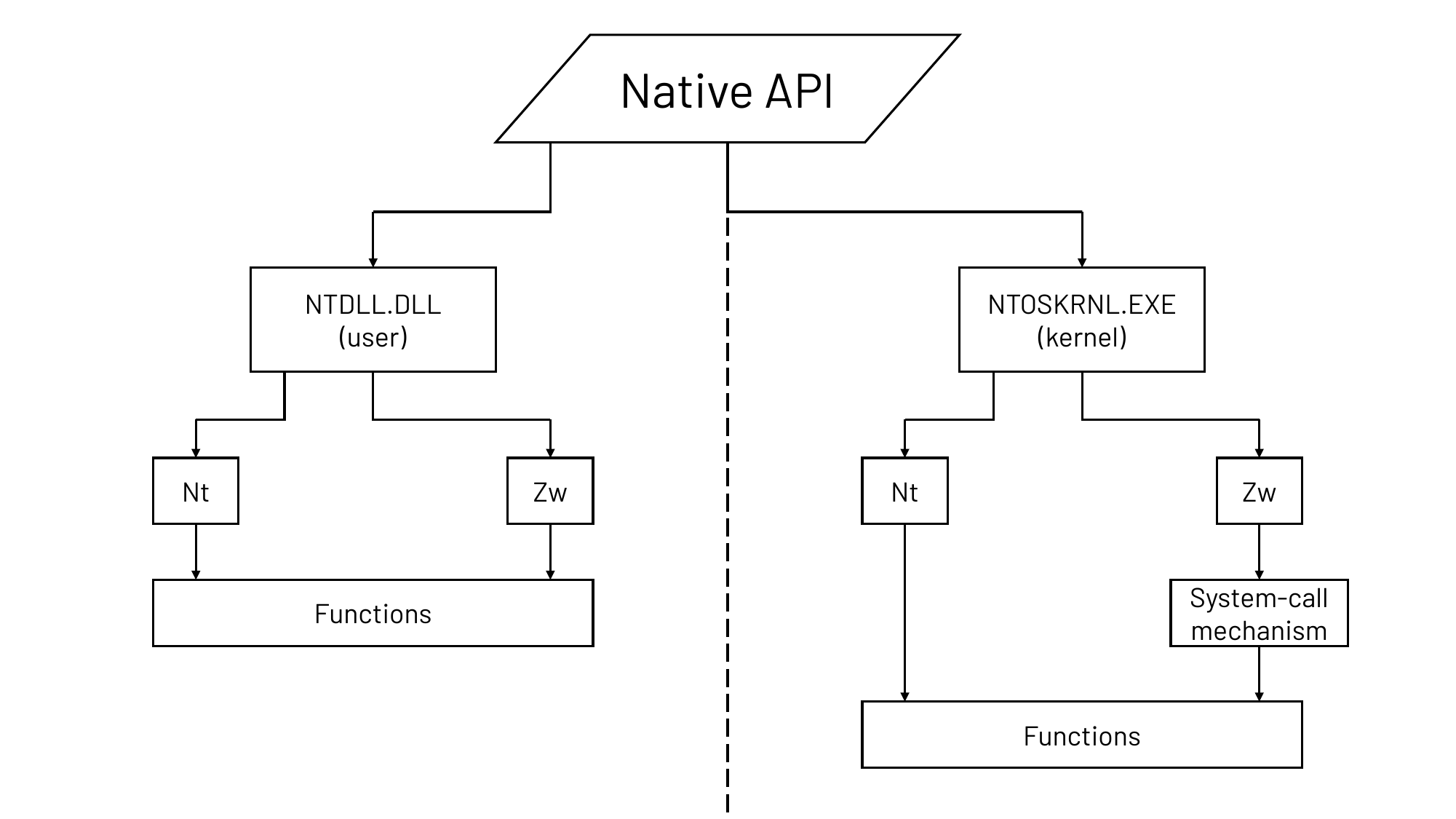

Native API
NTDLL.DLL
(user)
NTOSKRNL.EXE
(kernel)
Nt
Zw
Nt
Zw
System-call mechanism
Functions
Functions